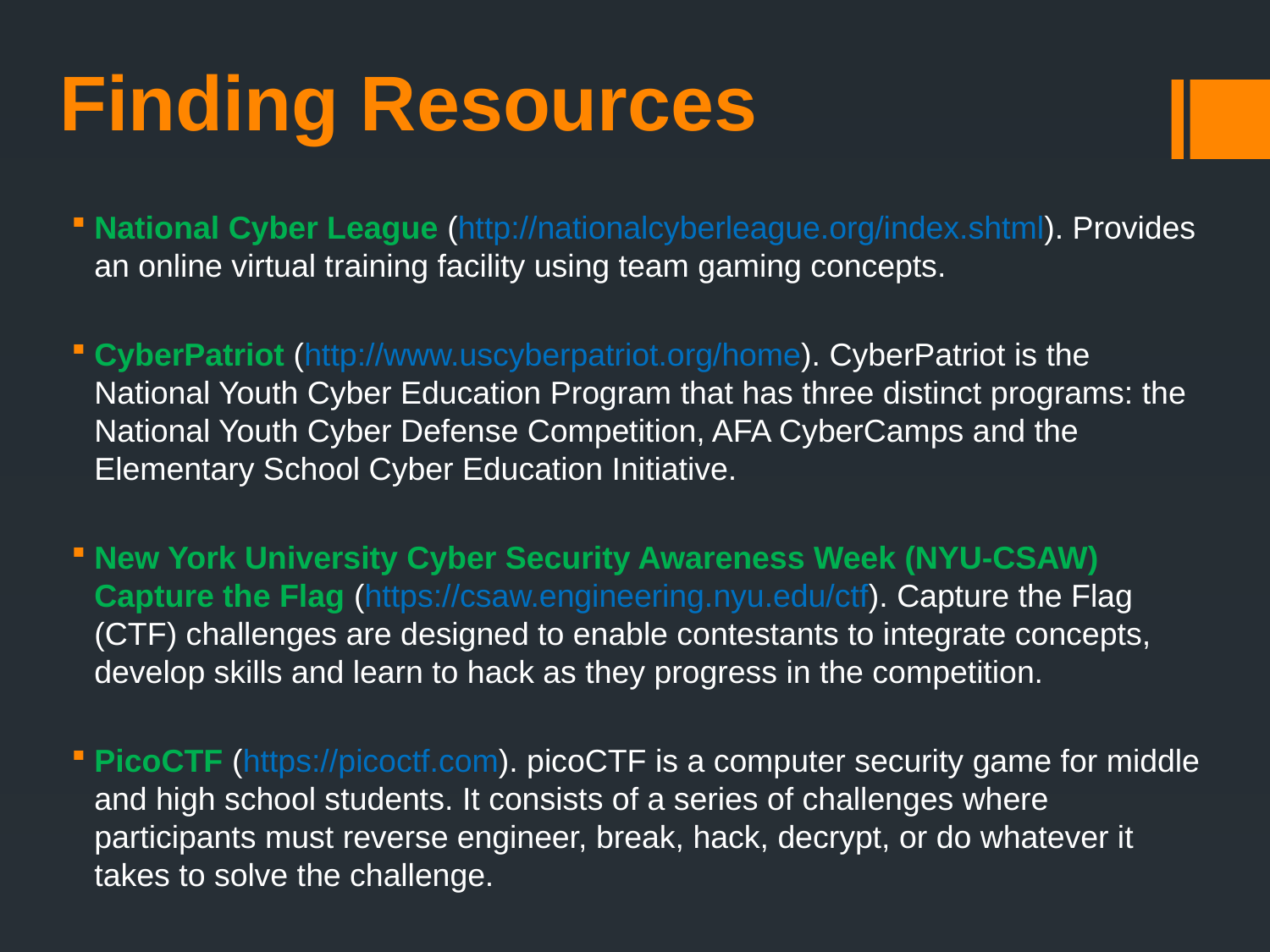

Finding Resources
National Cyber League (http://nationalcyberleague.org/index.shtml). Provides an online virtual training facility using team gaming concepts.

CyberPatriot (http://www.uscyberpatriot.org/home). CyberPatriot is the National Youth Cyber Education Program that has three distinct programs: the National Youth Cyber Defense Competition, AFA CyberCamps and the Elementary School Cyber Education Initiative.

New York University Cyber Security Awareness Week (NYU-CSAW) Capture the Flag (https://csaw.engineering.nyu.edu/ctf). Capture the Flag (CTF) challenges are designed to enable contestants to integrate concepts, develop skills and learn to hack as they progress in the competition.

PicoCTF (https://picoctf.com). picoCTF is a computer security game for middle and high school students. It consists of a series of challenges where participants must reverse engineer, break, hack, decrypt, or do whatever it takes to solve the challenge.